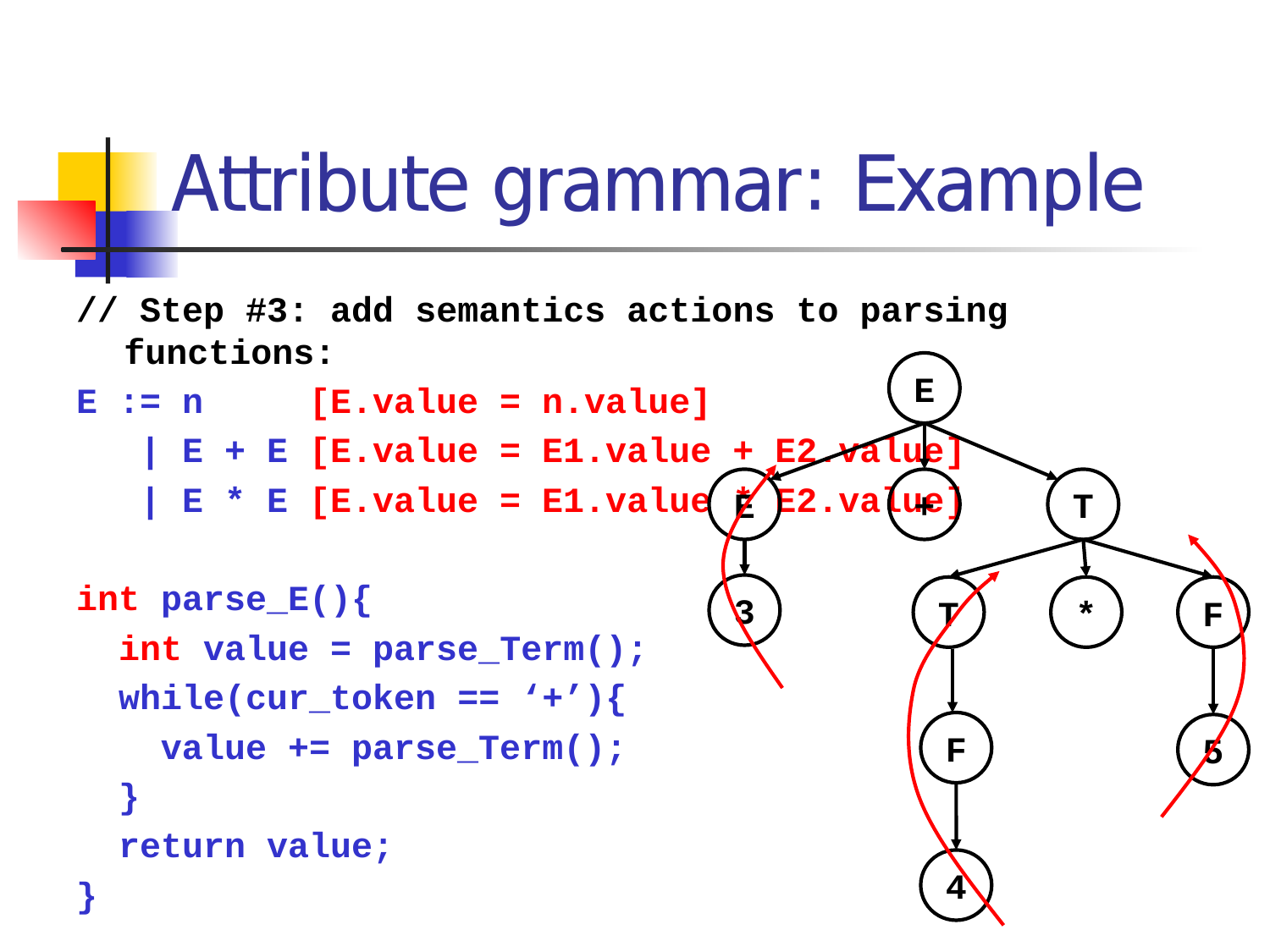

# Attribute grammar: Example
// Step #3: add semantics actions to parsing functions:
E := n     [E.value = n.value]
   | E + E [E.value = E1.value + E2.value]
   | E * E [E.value = E1.value * E2.value]

int parse_E(){
  int value = parse_Term();
  while(cur_token == ‘+’){
    value += parse_Term();
  }
  return value;
}
E

E
+
T

3
T
*
F
F
5
4